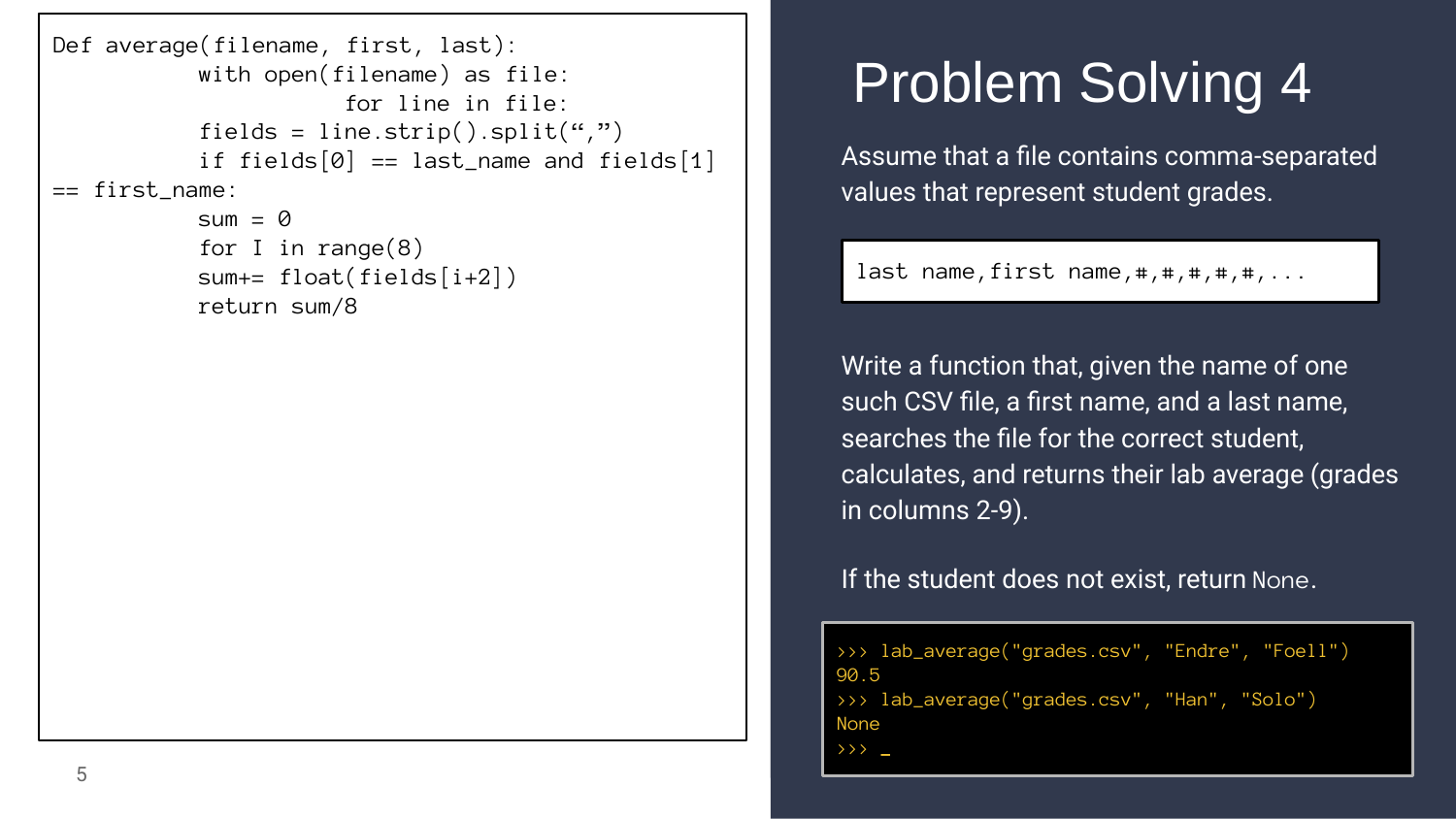

Def average(filename, first, last):
	with open(filename) as file:
		for line in file:
	fields = line.strip().split(“,”)
	if fields[0] == last_name and fields[1] == first_name:
	sum = 0
	for I in range(8)
	sum+= float(fields[i+2])
	return sum/8

# Problem Solving 4
Assume that a file contains comma-separated values that represent student grades.

Write a function that, given the name of one such CSV file, a first name, and a last name, searches the file for the correct student, calculates, and returns their lab average (grades in columns 2-9).
If the student does not exist, return None.
last name,first name,#,#,#,#,#,...
>>> lab_average("grades.csv", "Endre", "Foell")
90.5
>>> lab_average("grades.csv", "Han", "Solo")
None
>>> _
5